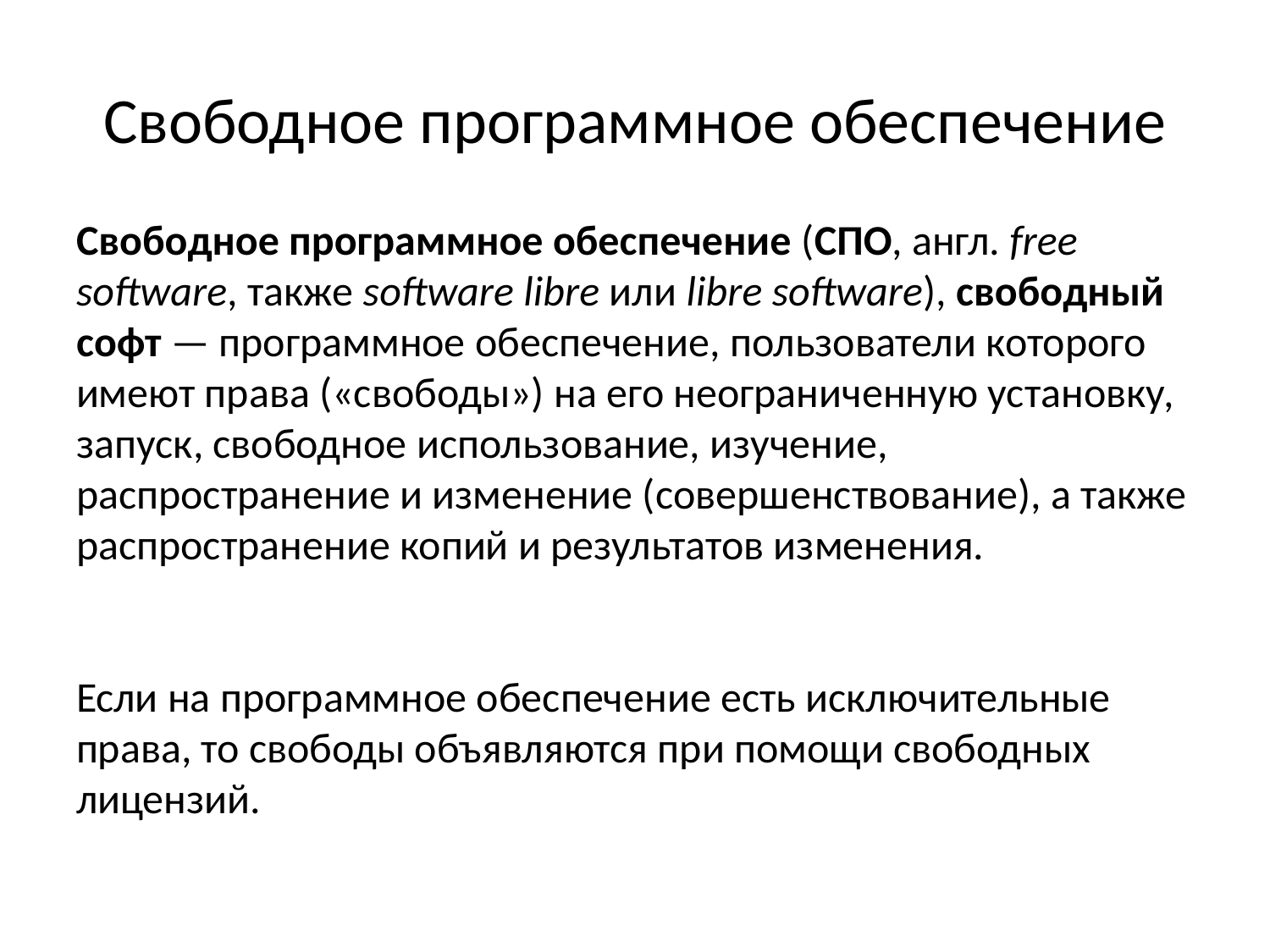

# Свободное программное обеспечение
Свободное программное обеспечение (СПО, англ. free software, также software libre или libre software), свободный софт — программное обеспечение, пользователи которого имеют права («свободы») на его неограниченную установку, запуск, свободное использование, изучение, распространение и изменение (совершенствование), а также распространение копий и результатов изменения.
Если на программное обеспечение есть исключительные права, то свободы объявляются при помощи свободных лицензий.